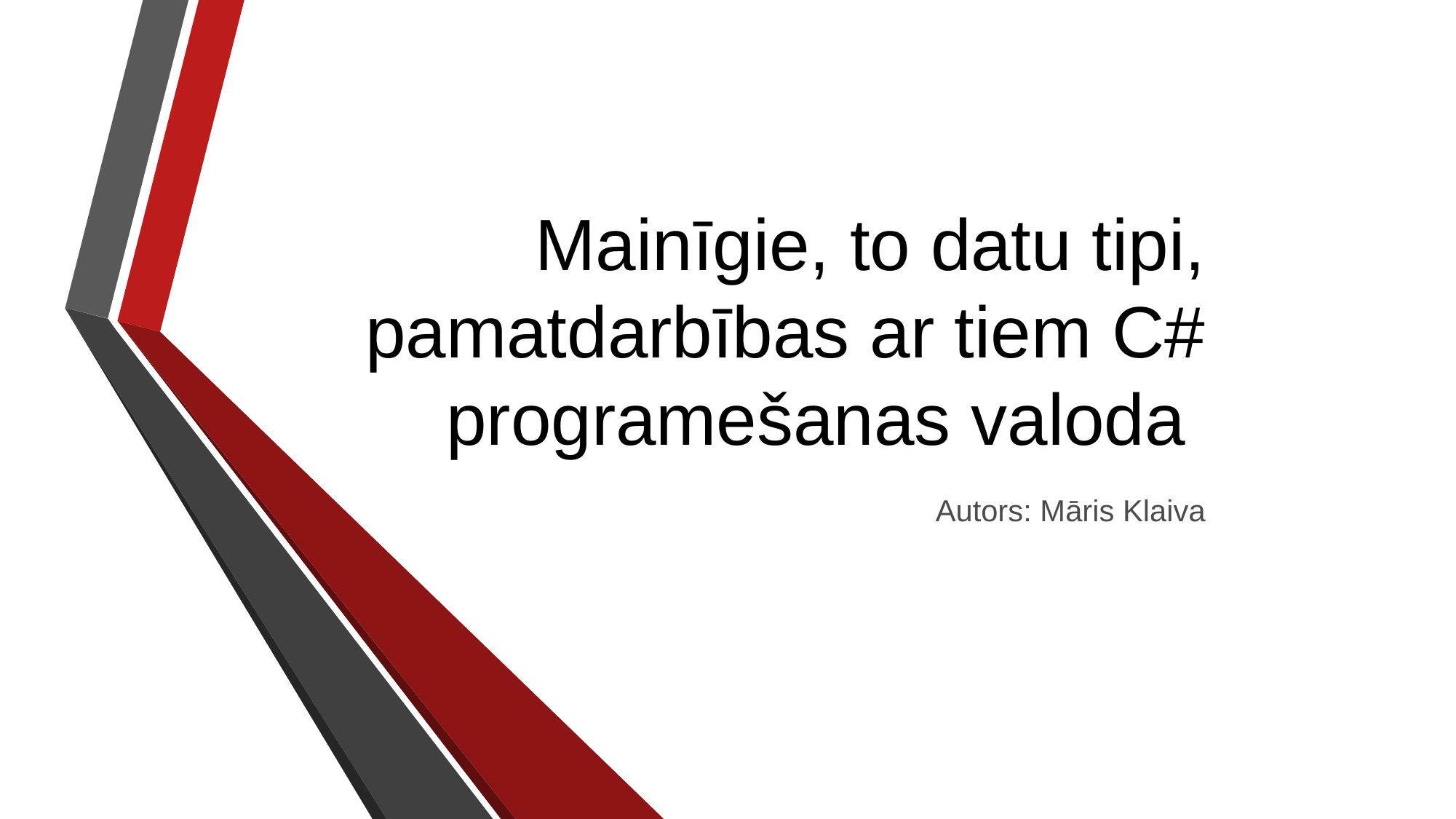

# Mainīgie, to datu tipi, pamatdarbības ar tiem C# programešanas valoda
Autors: Māris Klaiva